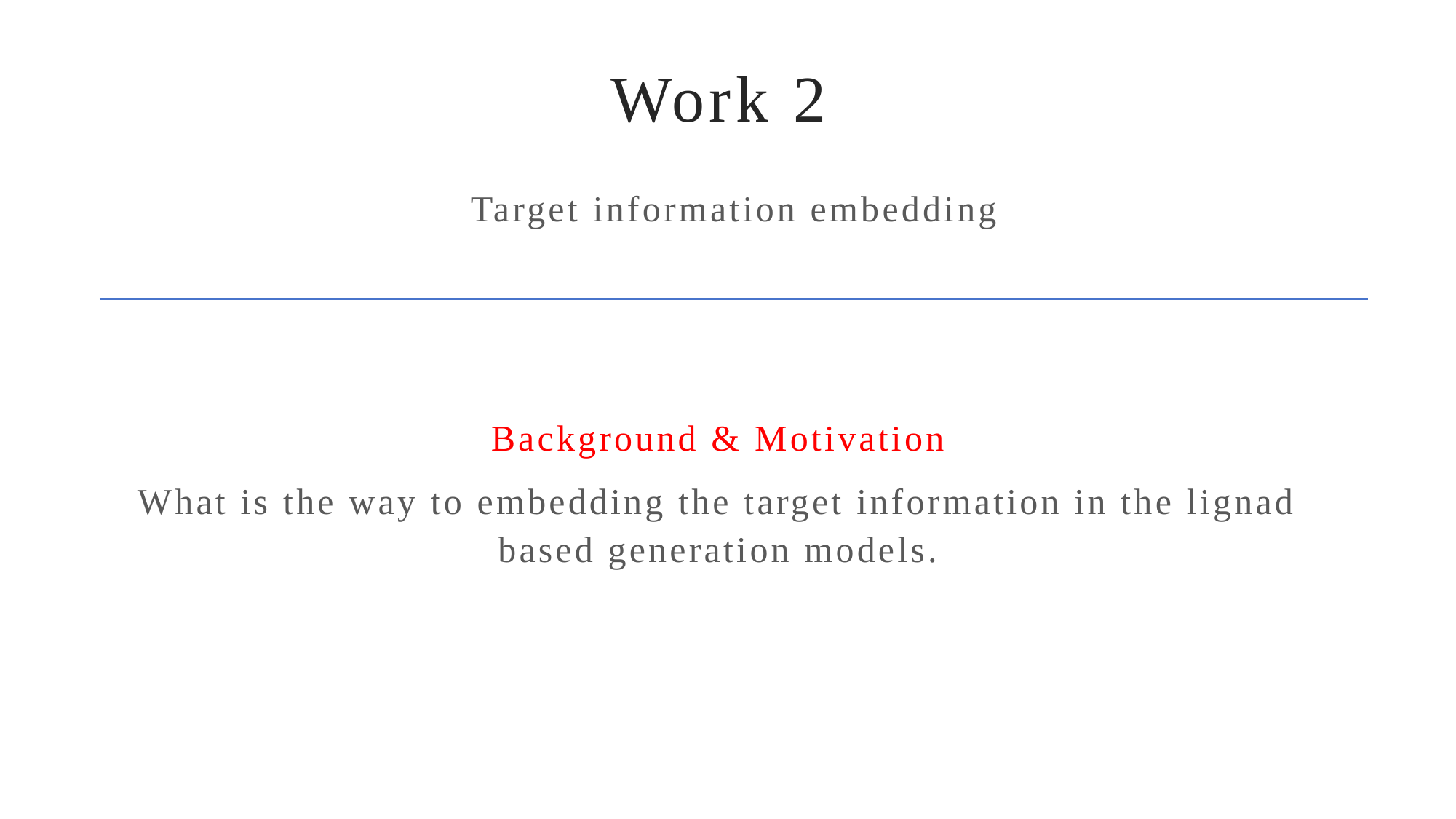

# Work 2
Target information embedding
Background & Motivation
What is the way to embedding the target information in the lignad based generation models.